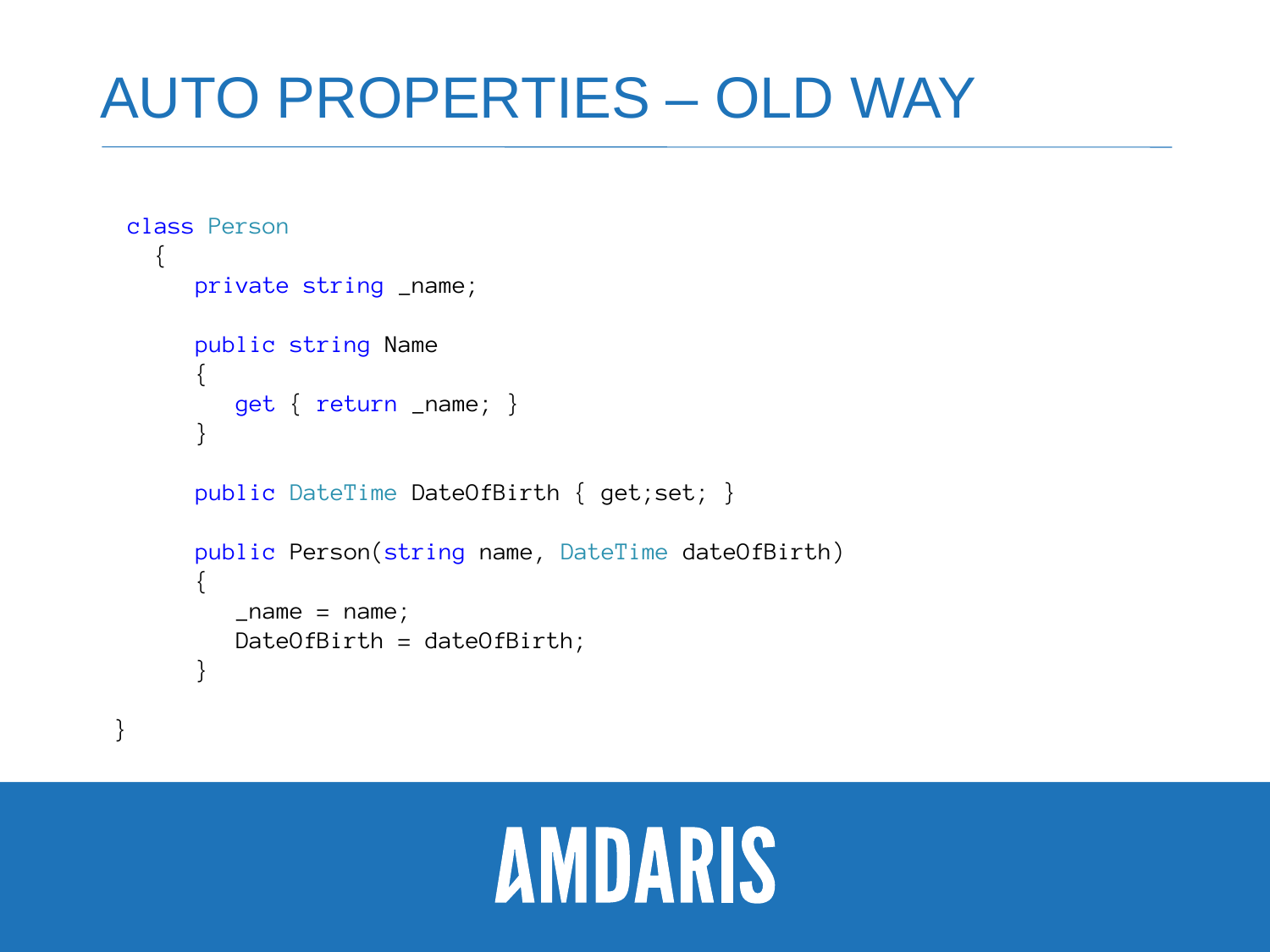

# Auto Properties – Old Way

 class Person
   {
      private string _name;

      public string Name
      {
         get { return _name; }
      }

      public DateTime DateOfBirth { get;set; }

      public Person(string name, DateTime dateOfBirth)
      {
         _name = name;
         DateOfBirth = dateOfBirth;
      }

}